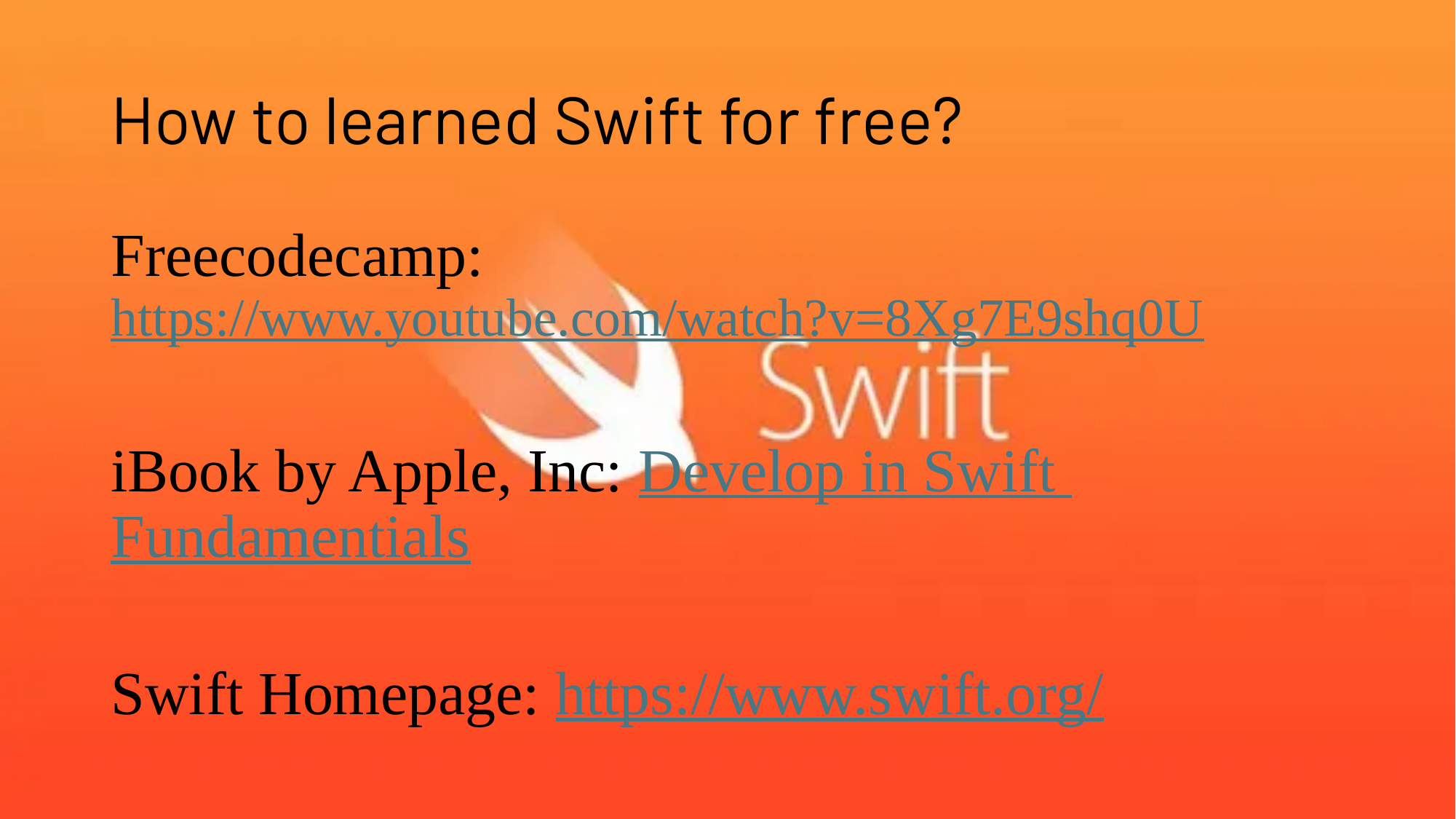

# How to learned Swift for free?
Freecodecamp: https://www.youtube.com/watch?v=8Xg7E9shq0U

iBook by Apple, Inc: Develop in Swift Fundamentials

Swift Homepage: https://www.swift.org/